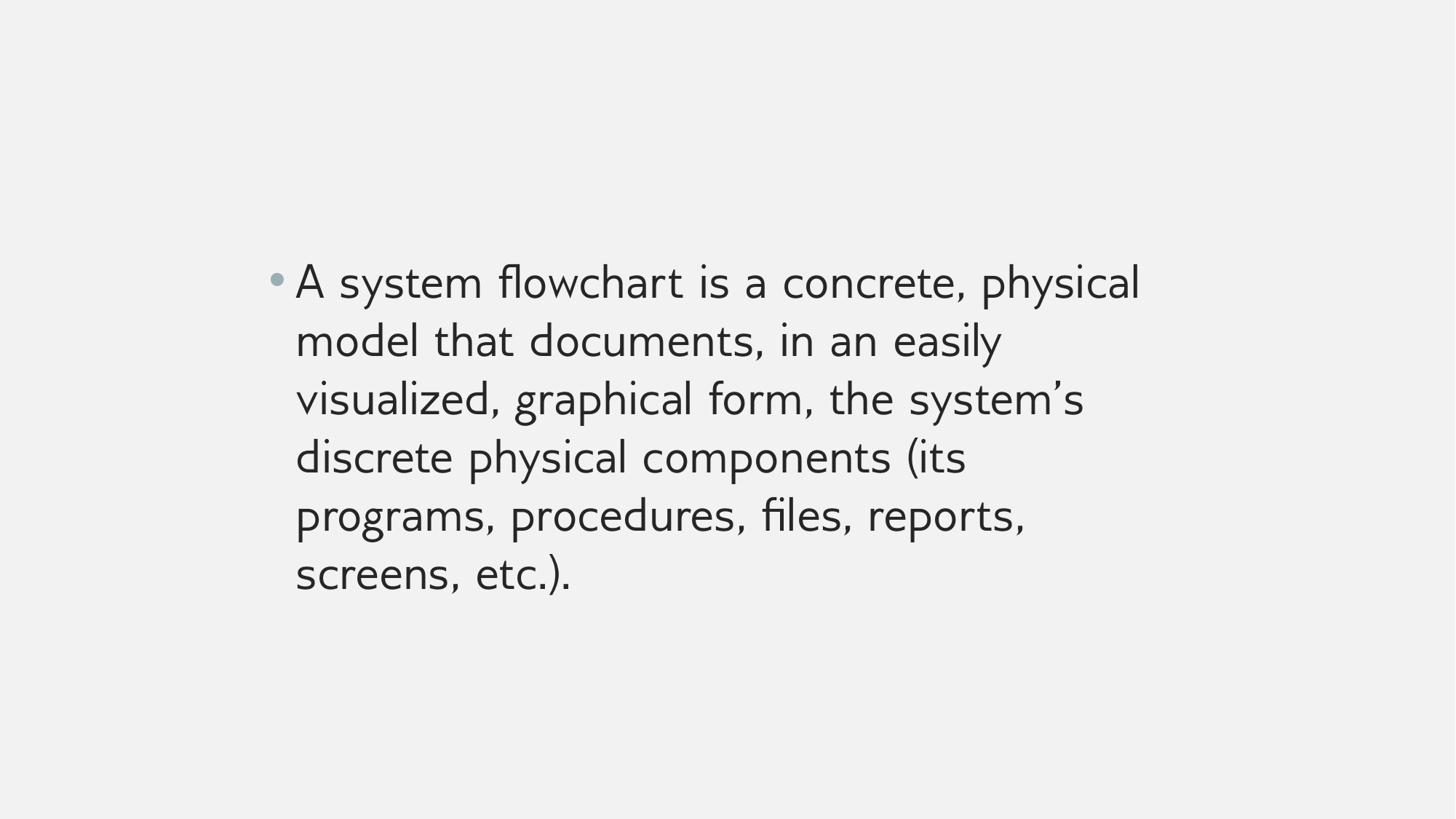

A system flowchart is a concrete, physical model that documents, in an easily visualized, graphical form, the system’s discrete physical components (its programs, procedures, files, reports, screens, etc.).